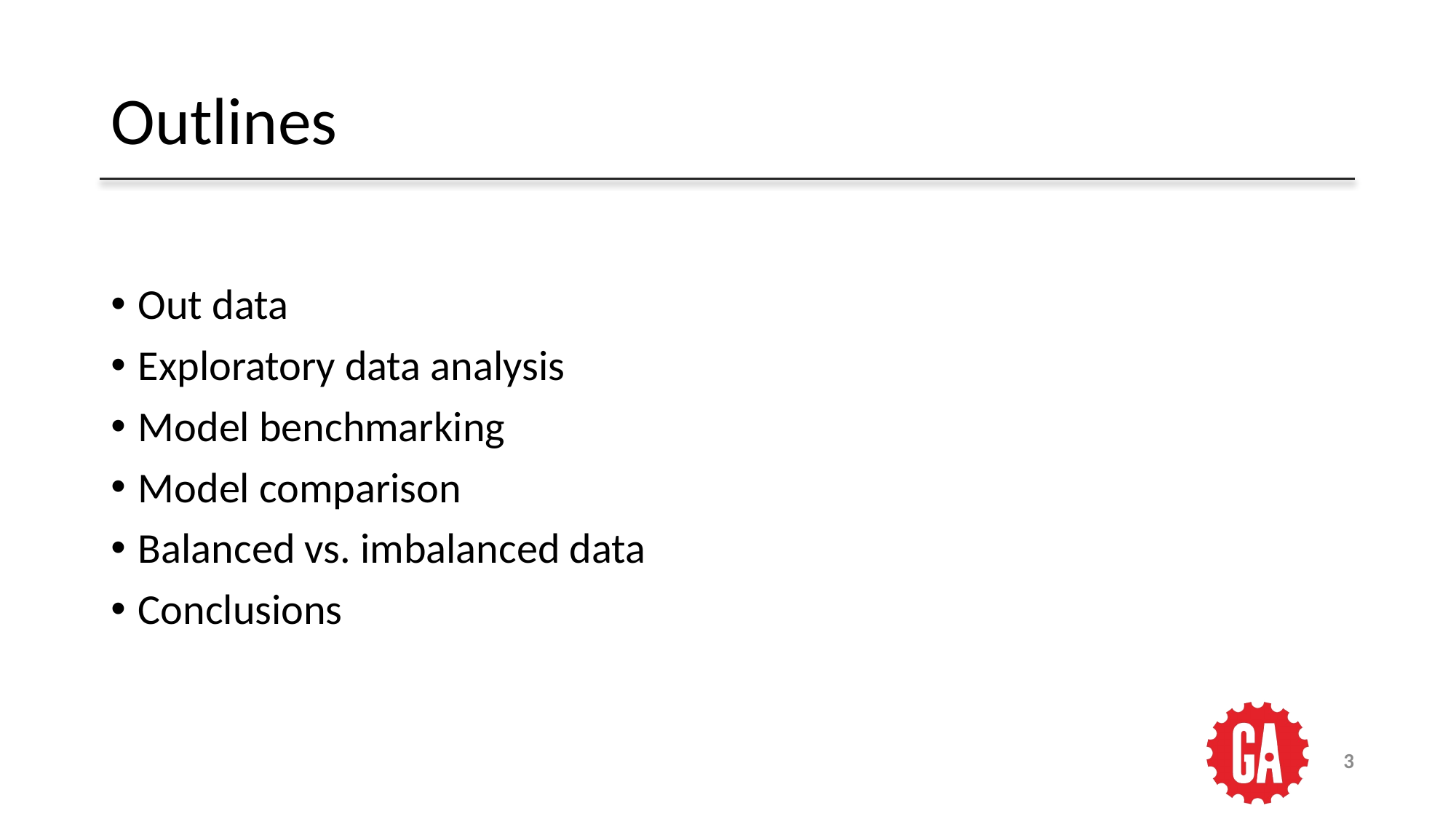

# Outlines
Out data
Exploratory data analysis
Model benchmarking
Model comparison
Balanced vs. imbalanced data
Conclusions
3